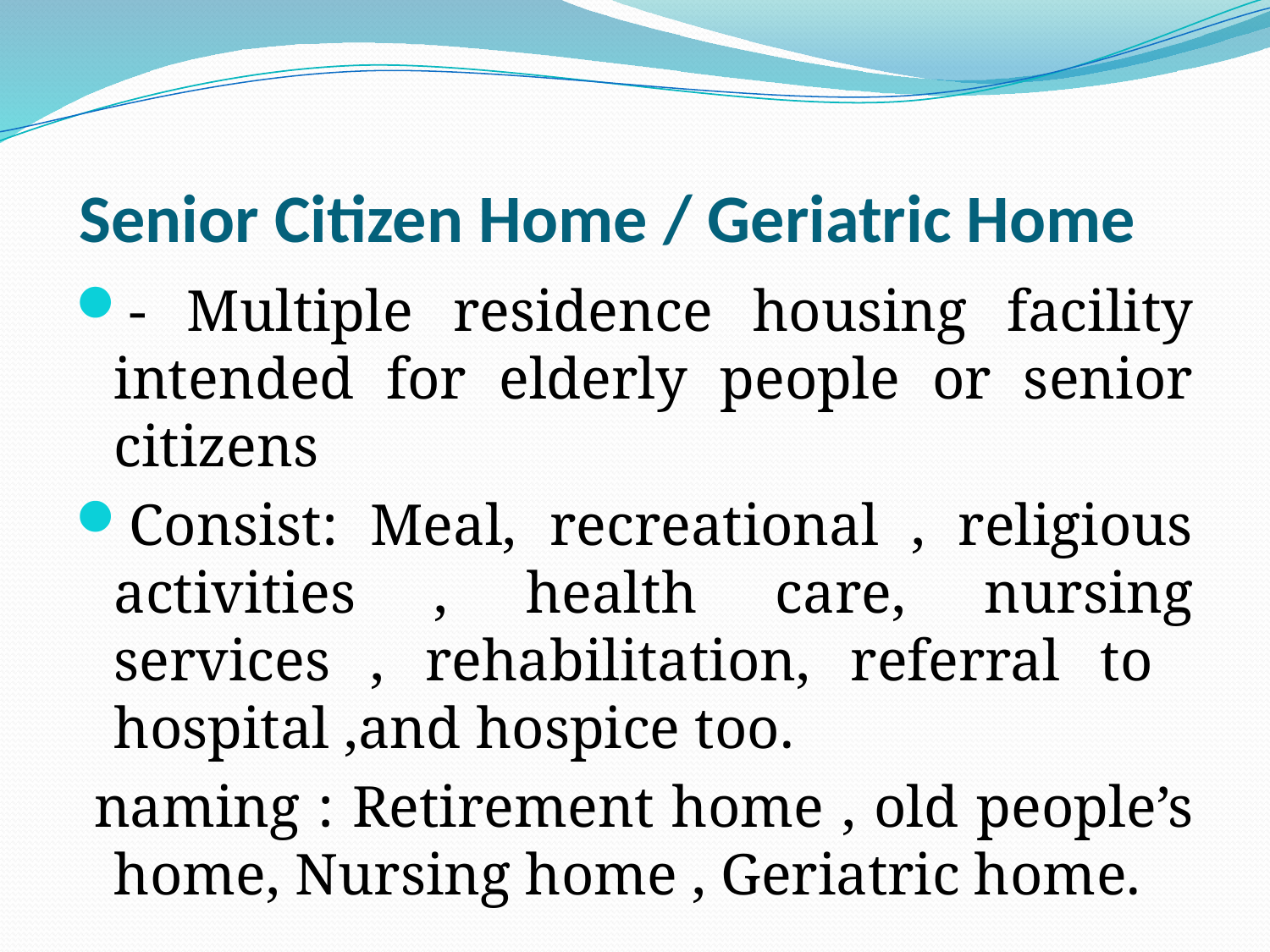

# Senior Citizen Home / Geriatric Home
- Multiple residence housing facility intended for elderly people or senior citizens
Consist: Meal, recreational , religious activities , health care, nursing services , rehabilitation, referral to  hospital ,and hospice too.
 naming : Retirement home , old people’s home, Nursing home , Geriatric home.